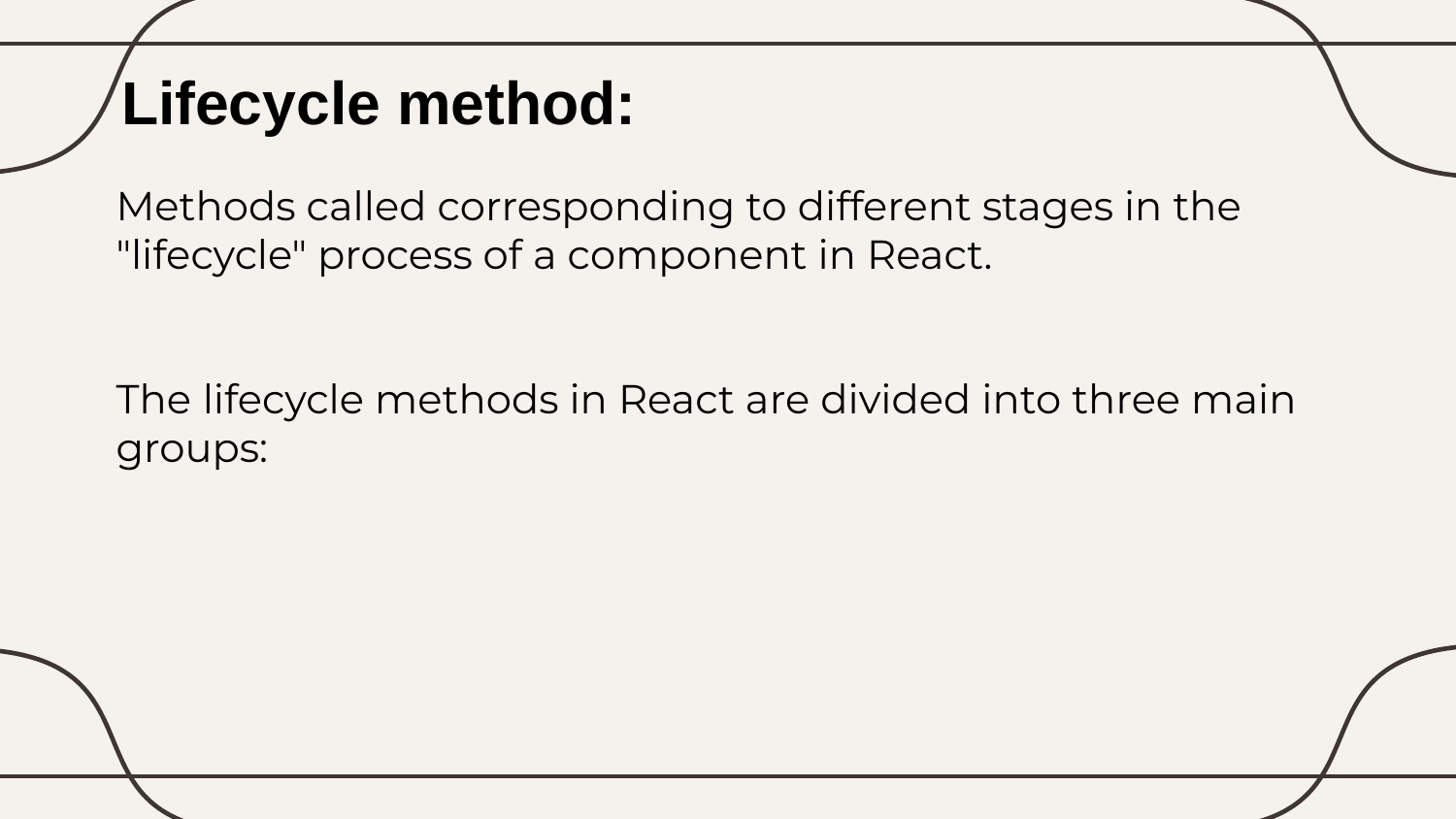

# Lifecycle method:
Methods called corresponding to different stages in the "lifecycle" process of a component in React.
The lifecycle methods in React are divided into three main groups: